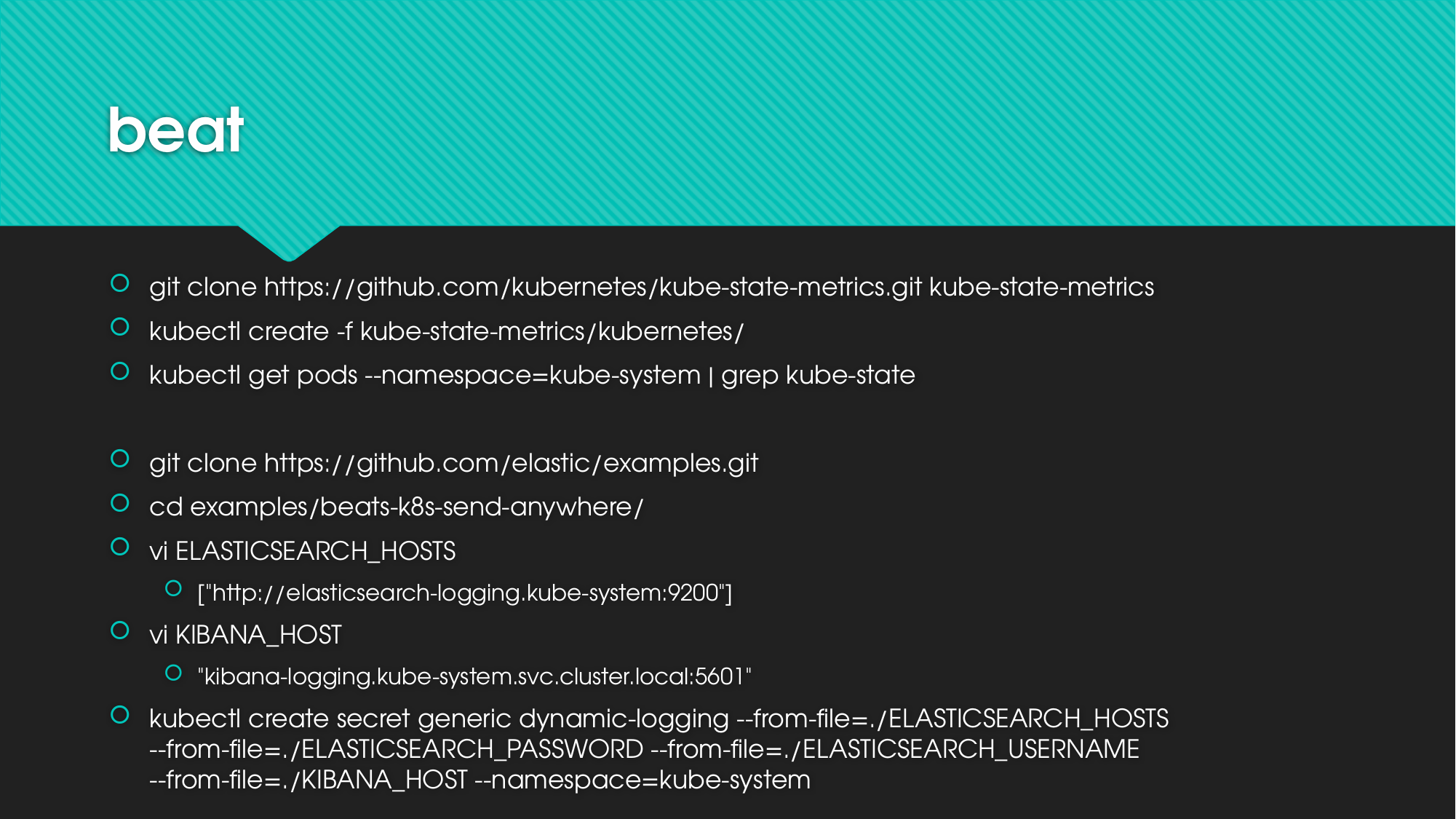

# beat
git clone https://github.com/kubernetes/kube-state-metrics.git kube-state-metrics
kubectl create -f kube-state-metrics/kubernetes/
kubectl get pods --namespace=kube-system | grep kube-state

git clone https://github.com/elastic/examples.git
cd examples/beats-k8s-send-anywhere/
vi ELASTICSEARCH_HOSTS
["http://elasticsearch-logging.kube-system:9200"]
vi KIBANA_HOST
"kibana-logging.kube-system.svc.cluster.local:5601"
kubectl create secret generic dynamic-logging --from-file=./ELASTICSEARCH_HOSTS --from-file=./ELASTICSEARCH_PASSWORD --from-file=./ELASTICSEARCH_USERNAME --from-file=./KIBANA_HOST --namespace=kube-system